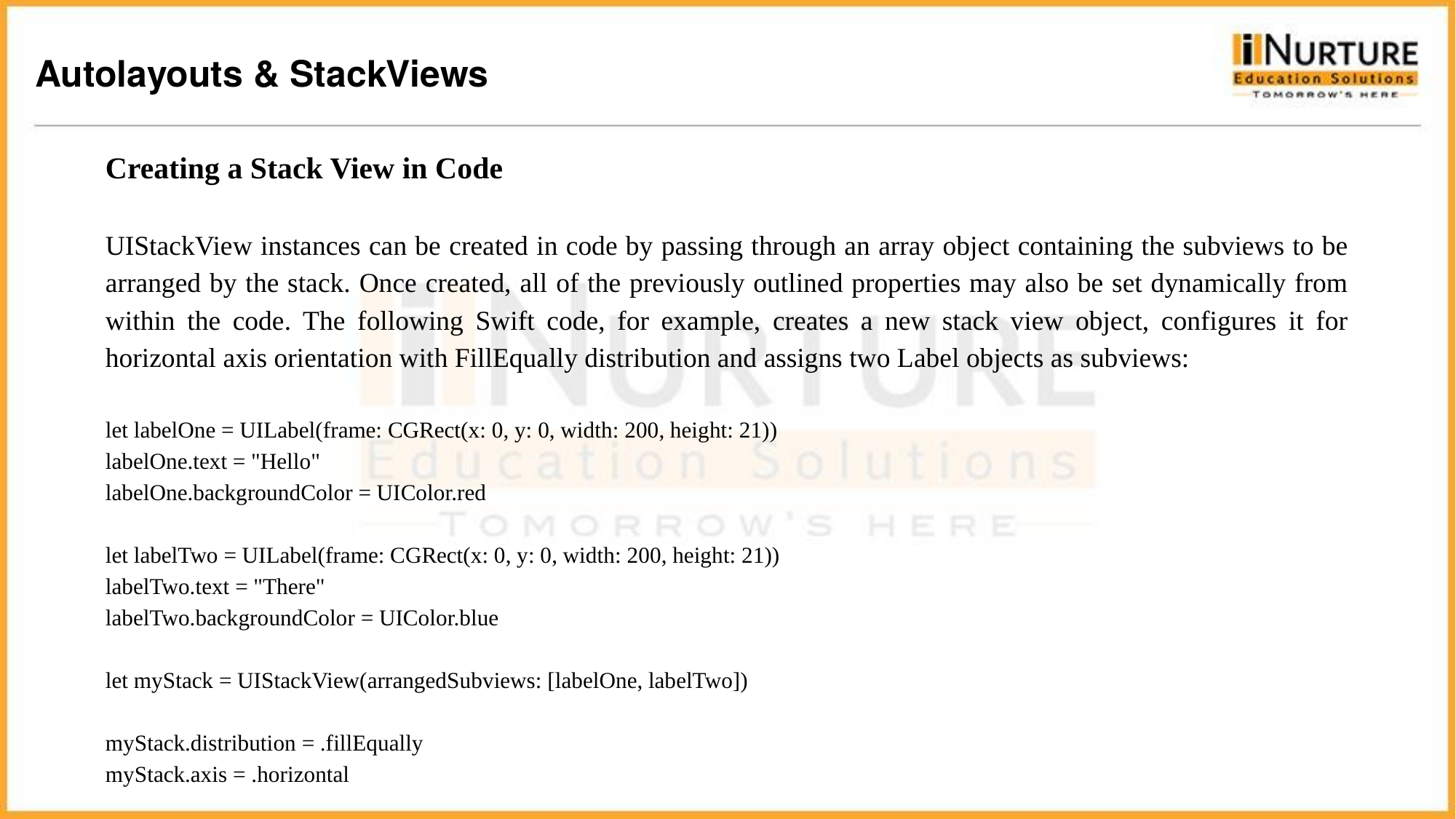

Autolayouts & StackViews
Creating a Stack View in Code

UIStackView instances can be created in code by passing through an array object containing the subviews to be arranged by the stack. Once created, all of the previously outlined properties may also be set dynamically from within the code. The following Swift code, for example, creates a new stack view object, configures it for horizontal axis orientation with FillEqually distribution and assigns two Label objects as subviews:

let labelOne = UILabel(frame: CGRect(x: 0, y: 0, width: 200, height: 21))
labelOne.text = "Hello"
labelOne.backgroundColor = UIColor.red

let labelTwo = UILabel(frame: CGRect(x: 0, y: 0, width: 200, height: 21))
labelTwo.text = "There"
labelTwo.backgroundColor = UIColor.blue

let myStack = UIStackView(arrangedSubviews: [labelOne, labelTwo])

myStack.distribution = .fillEqually
myStack.axis = .horizontal